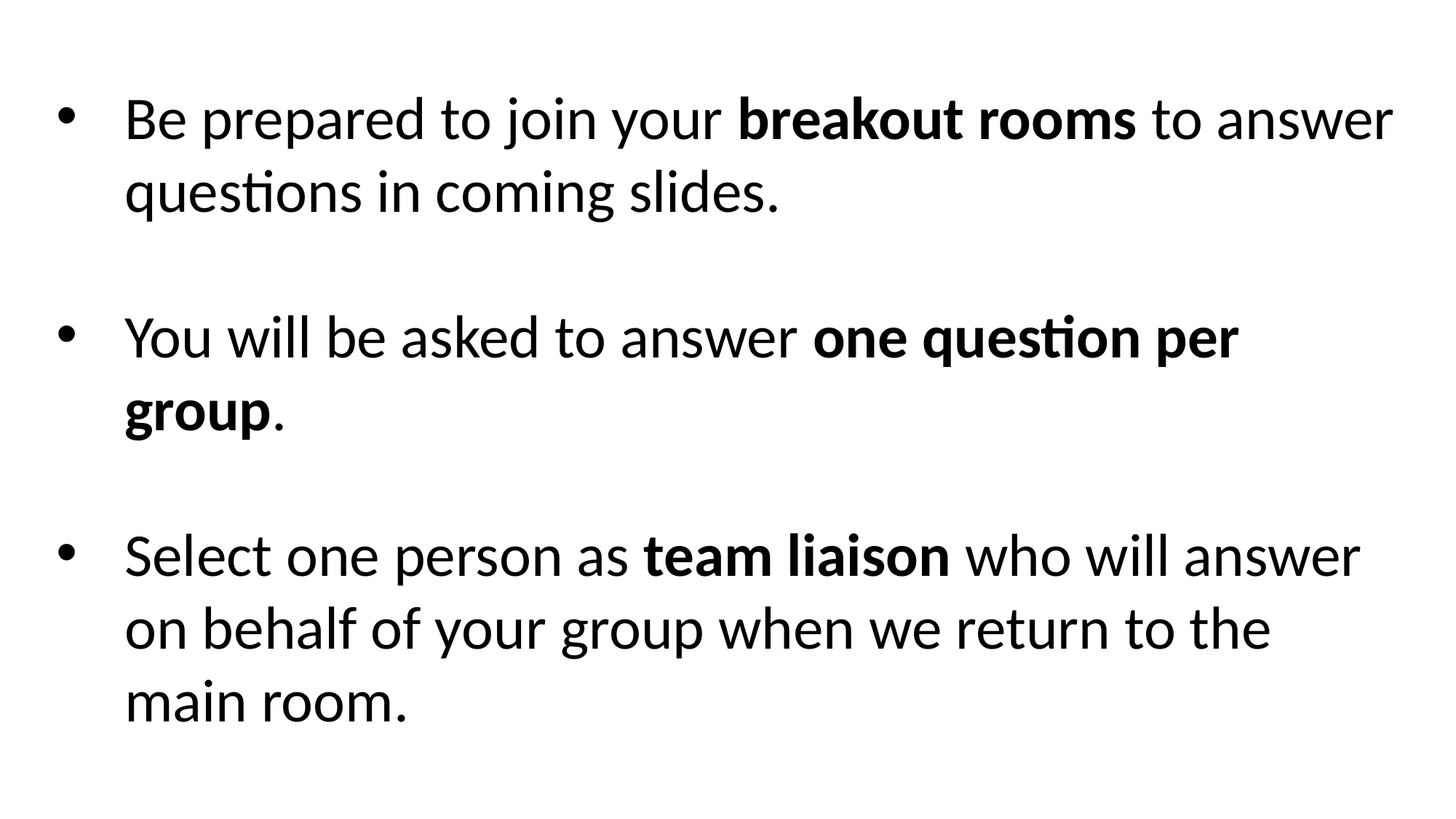

Be prepared to join your breakout rooms to answer questions in coming slides.

You will be asked to answer one question per group.

Select one person as team liaison who will answer on behalf of your group when we return to the main room.